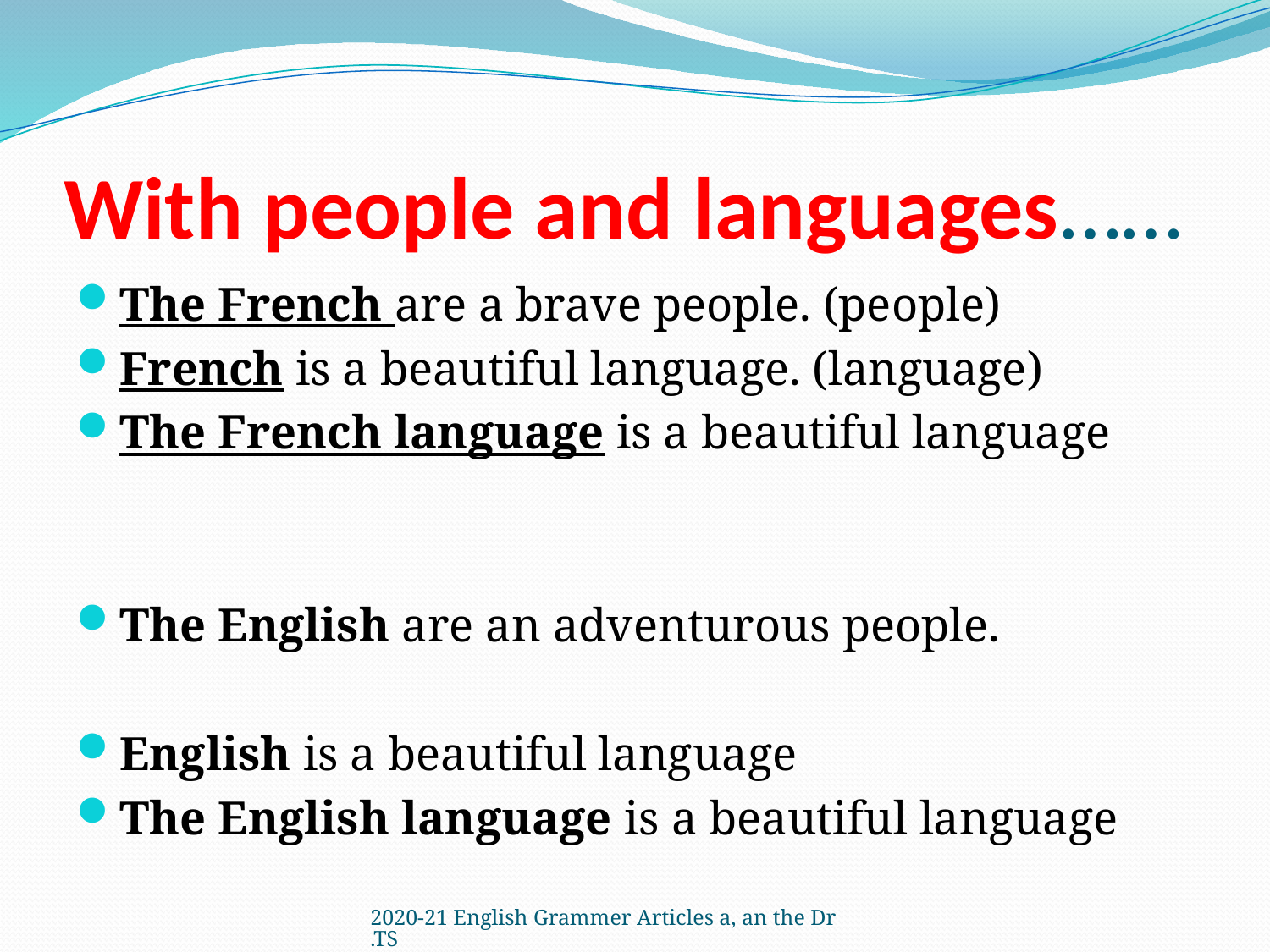

# With people and languages……
The French are a brave people. (people)
French is a beautiful language. (language)
The French language is a beautiful language

The English are an adventurous people.

English is a beautiful language
The English language is a beautiful language
2020-21 English Grammer Articles a, an the Dr.TS